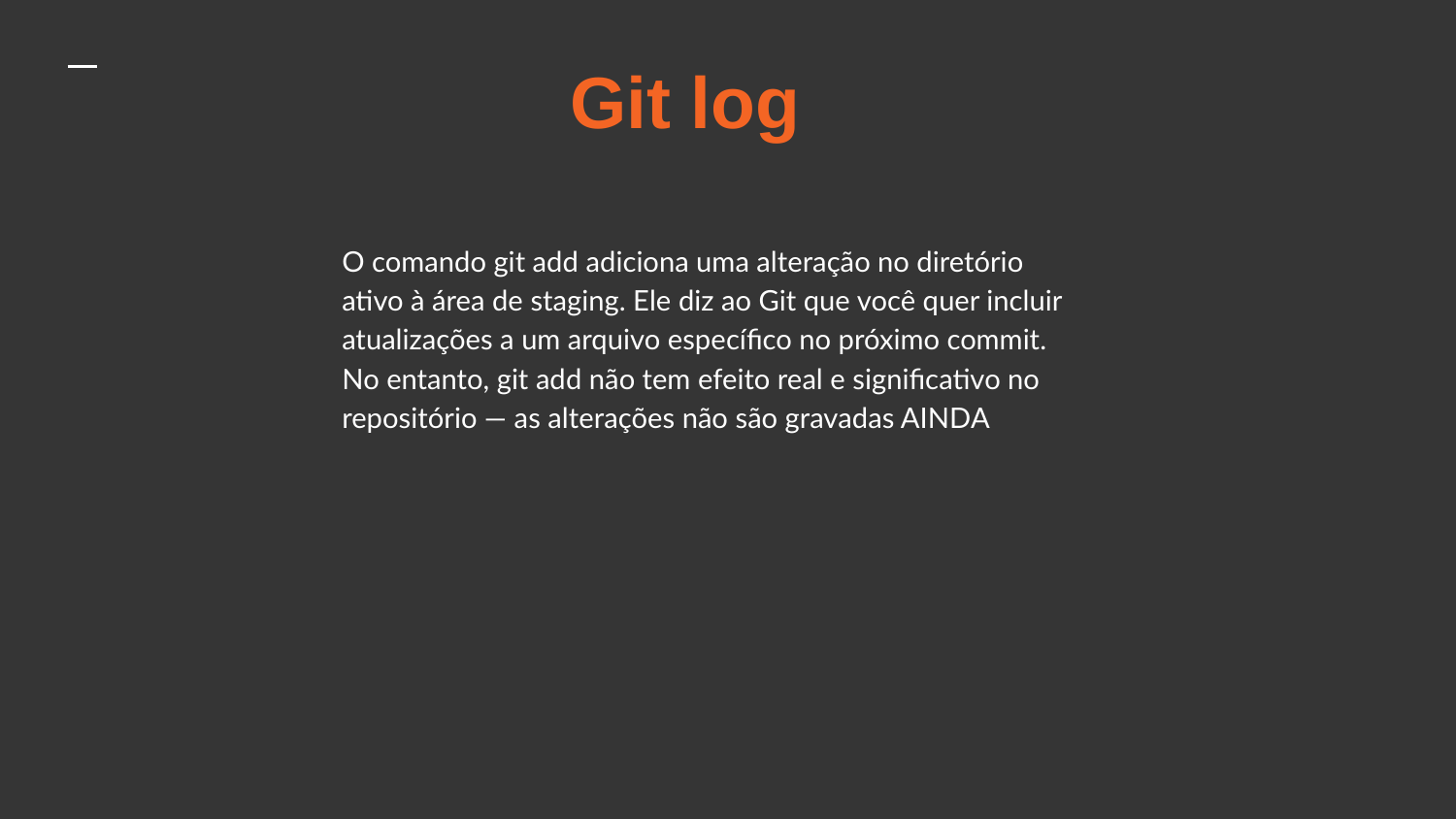

# Git log

O comando git add adiciona uma alteração no diretório ativo à área de staging. Ele diz ao Git que você quer incluir atualizações a um arquivo específico no próximo commit. No entanto, git add não tem efeito real e significativo no repositório — as alterações não são gravadas AINDA